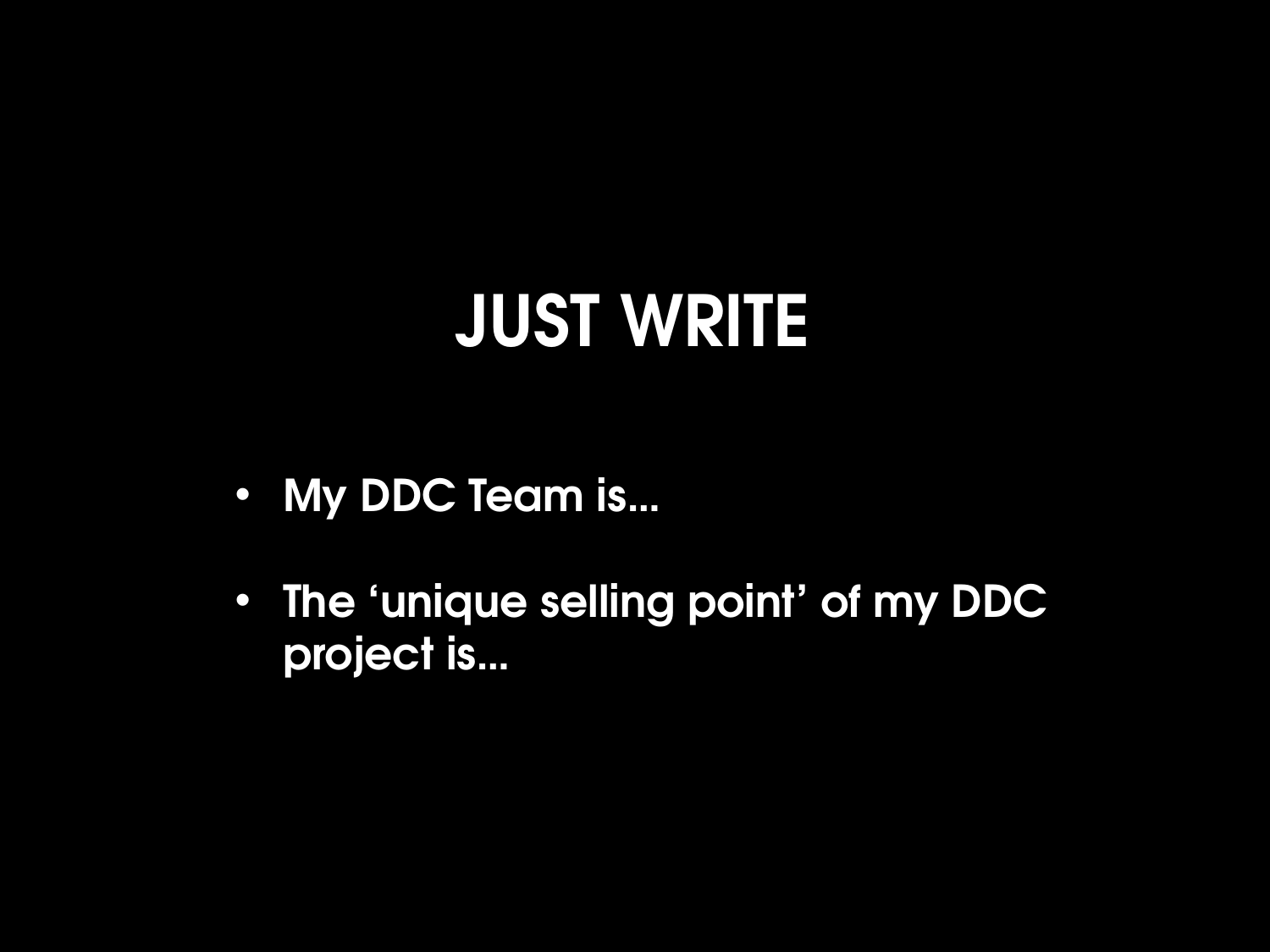

# JUST write
My DDC Team is…

The ‘unique selling point’ of my DDC project is…